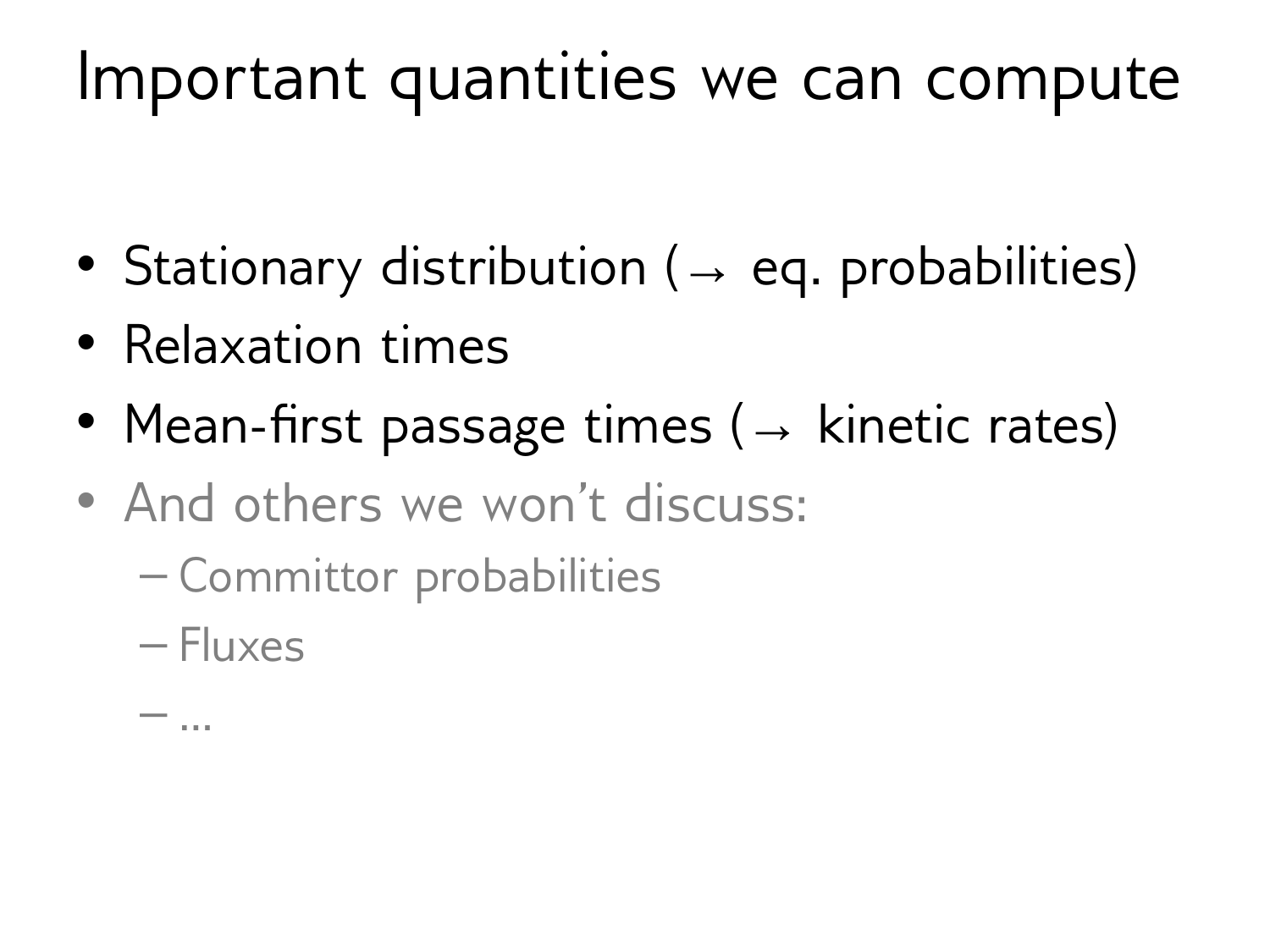

# Important quantities we can compute
Stationary distribution (→ eq. probabilities)
Relaxation times
Mean-first passage times (→ kinetic rates)
And others we won’t discuss:
Committor probabilities
Fluxes
…